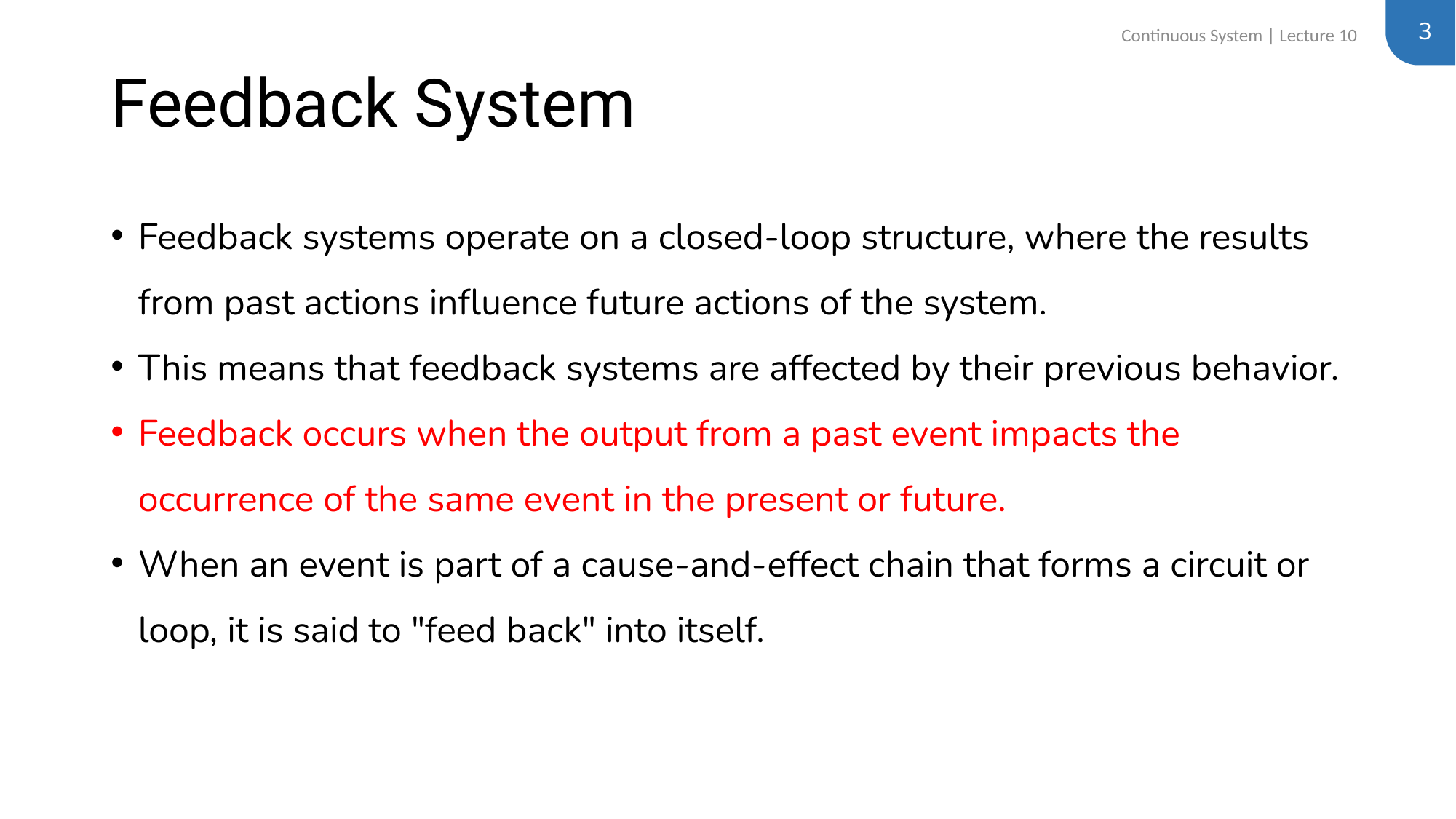

3
Continuous System | Lecture 10
# Feedback System
Feedback systems operate on a closed-loop structure, where the results from past actions influence future actions of the system.
This means that feedback systems are affected by their previous behavior.
Feedback occurs when the output from a past event impacts the occurrence of the same event in the present or future.
When an event is part of a cause-and-effect chain that forms a circuit or loop, it is said to "feed back" into itself.